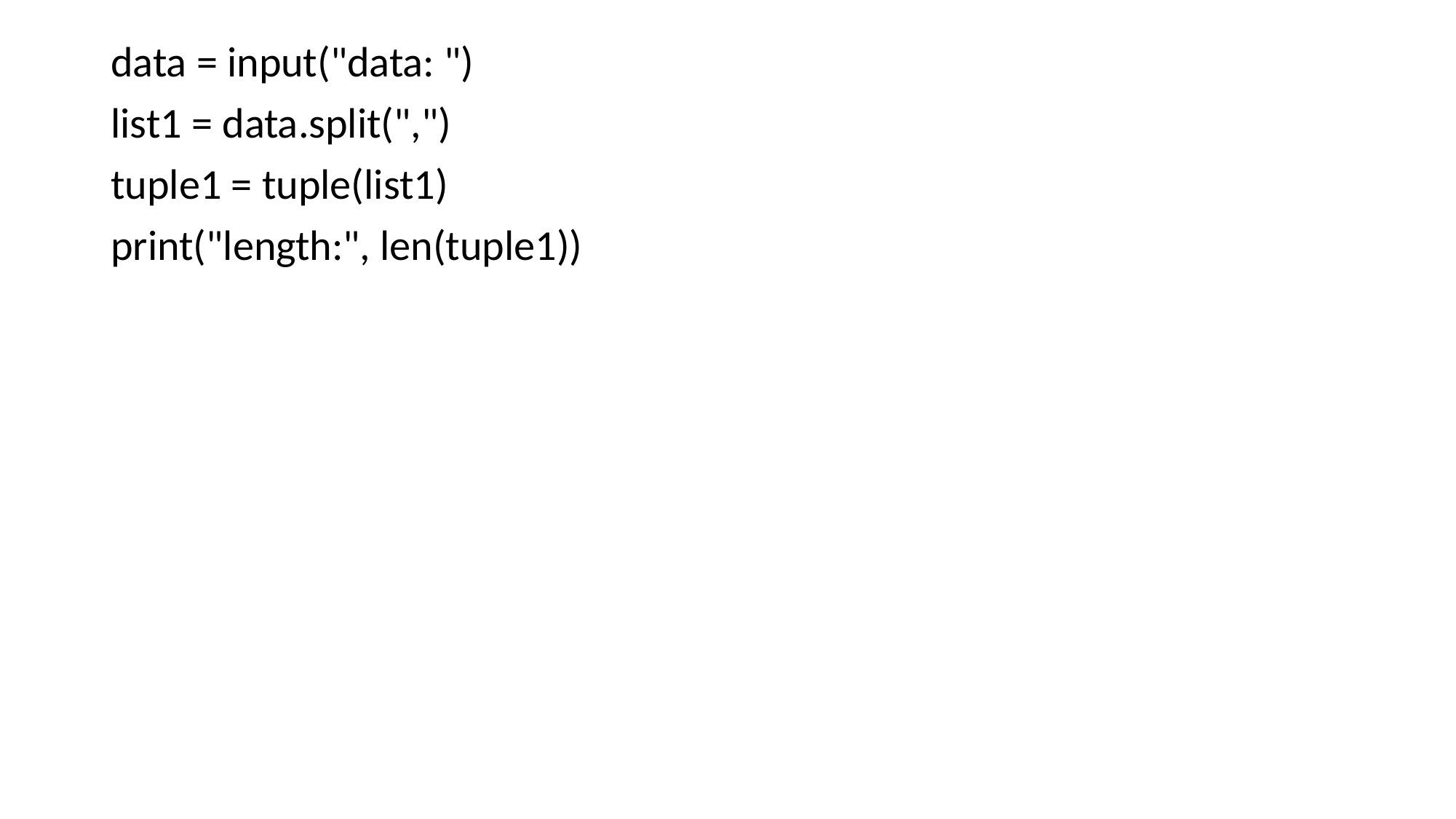

data = input("data: ")
list1 = data.split(",")
tuple1 = tuple(list1)
print("length:", len(tuple1))